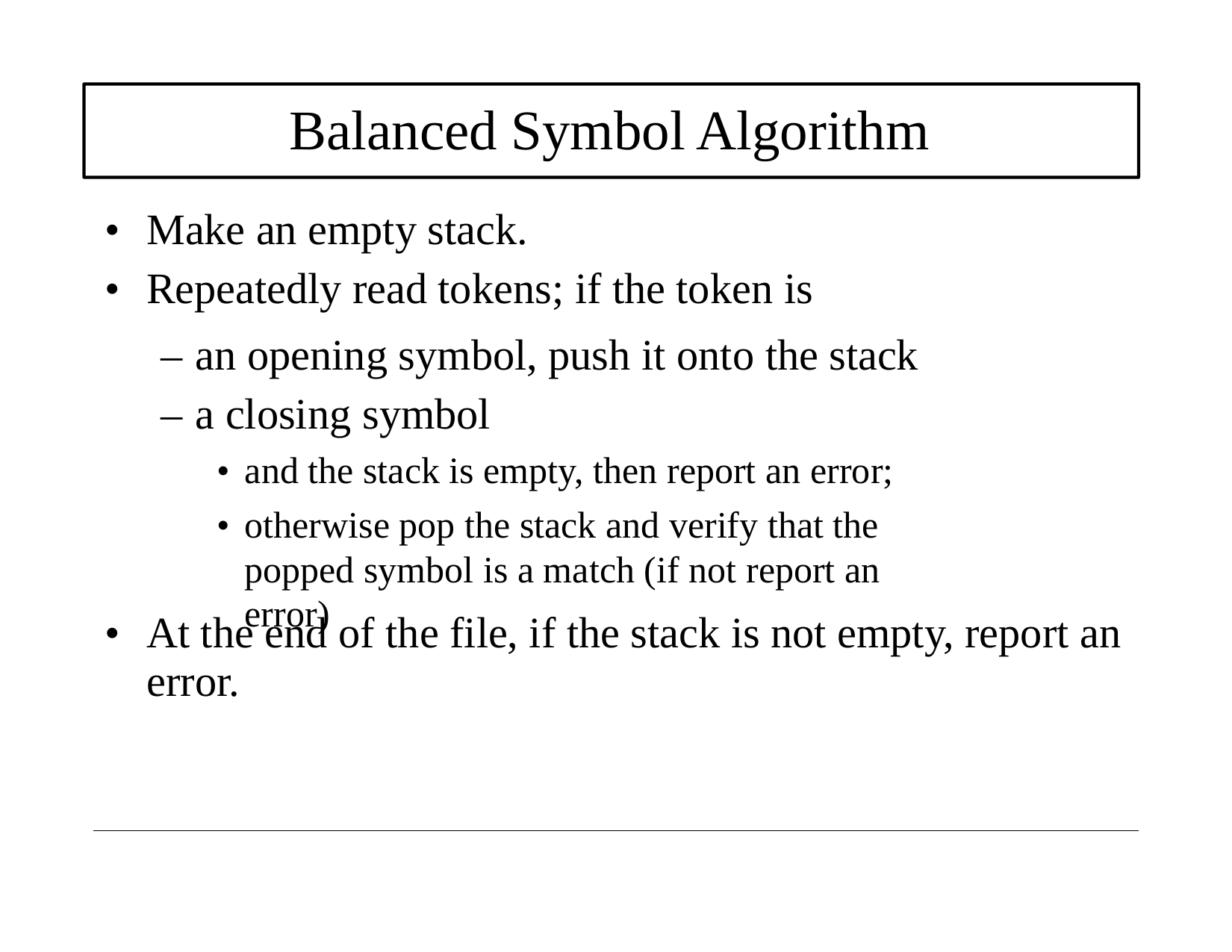

Balanced Symbol Algorithm
•
•
Make an empty stack.
Repeatedly read tokens; if the token is
–
–
an opening symbol, push it onto the stack
a closing symbol
• and the stack is empty, then report an error;
• otherwise pop the stack and verify that the popped symbol is a match (if not report an error)
•
At the end of the file, if the stack is not empty, report an
error.